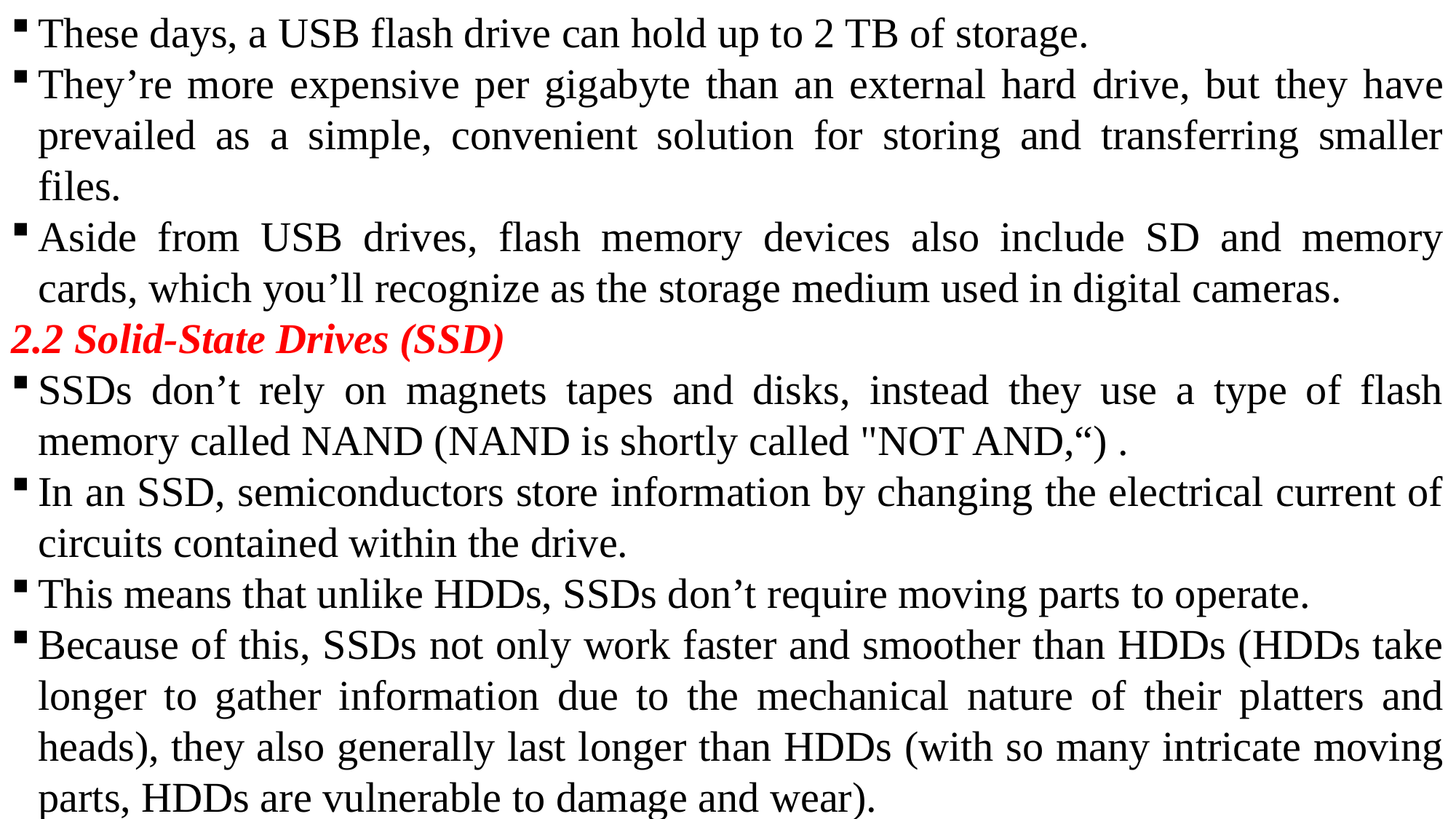

These days, a USB flash drive can hold up to 2 TB of storage.
They’re more expensive per gigabyte than an external hard drive, but they have prevailed as a simple, convenient solution for storing and transferring smaller files.
Aside from USB drives, flash memory devices also include SD and memory cards, which you’ll recognize as the storage medium used in digital cameras.
2.2 Solid-State Drives (SSD)
SSDs don’t rely on magnets tapes and disks, instead they use a type of flash memory called NAND (NAND is shortly called "NOT AND,“) .
In an SSD, semiconductors store information by changing the electrical current of circuits contained within the drive.
This means that unlike HDDs, SSDs don’t require moving parts to operate.
Because of this, SSDs not only work faster and smoother than HDDs (HDDs take longer to gather information due to the mechanical nature of their platters and heads), they also generally last longer than HDDs (with so many intricate moving parts, HDDs are vulnerable to damage and wear).